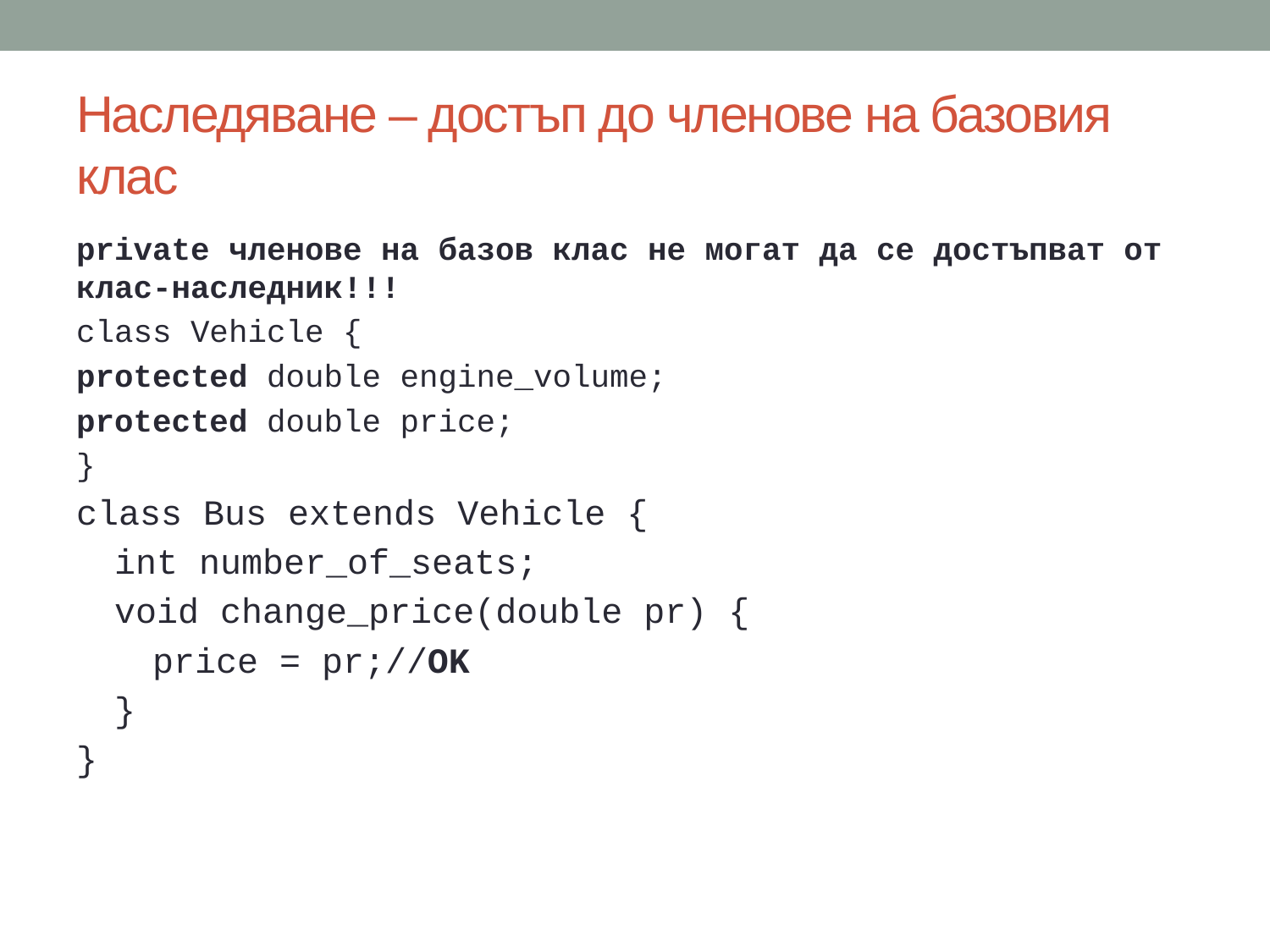

# Наследяване – достъп до членове на базовия клас
private членове на базов клас не могат да се достъпват от клас-наследник!!!
class Vehicle {
protected double engine_volume;
protected double price;
}
class Bus extends Vehicle {
int number_of_seats;
void change_price(double pr) {
price = pr;//OK
}
}